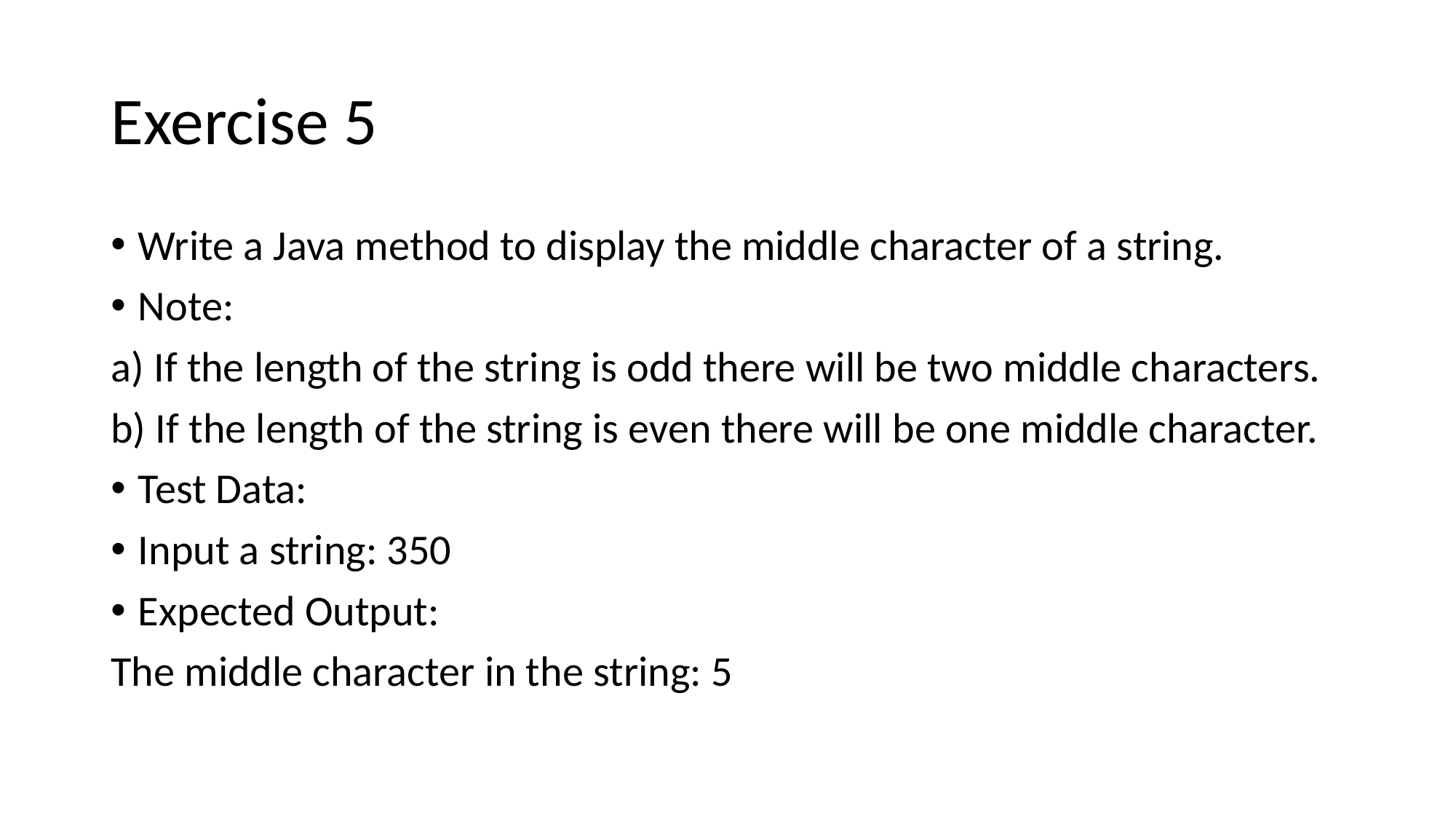

# Exercise 5
Write a Java method to display the middle character of a string.
Note:
a) If the length of the string is odd there will be two middle characters.
b) If the length of the string is even there will be one middle character.
Test Data:
Input a string: 350
Expected Output:
The middle character in the string: 5